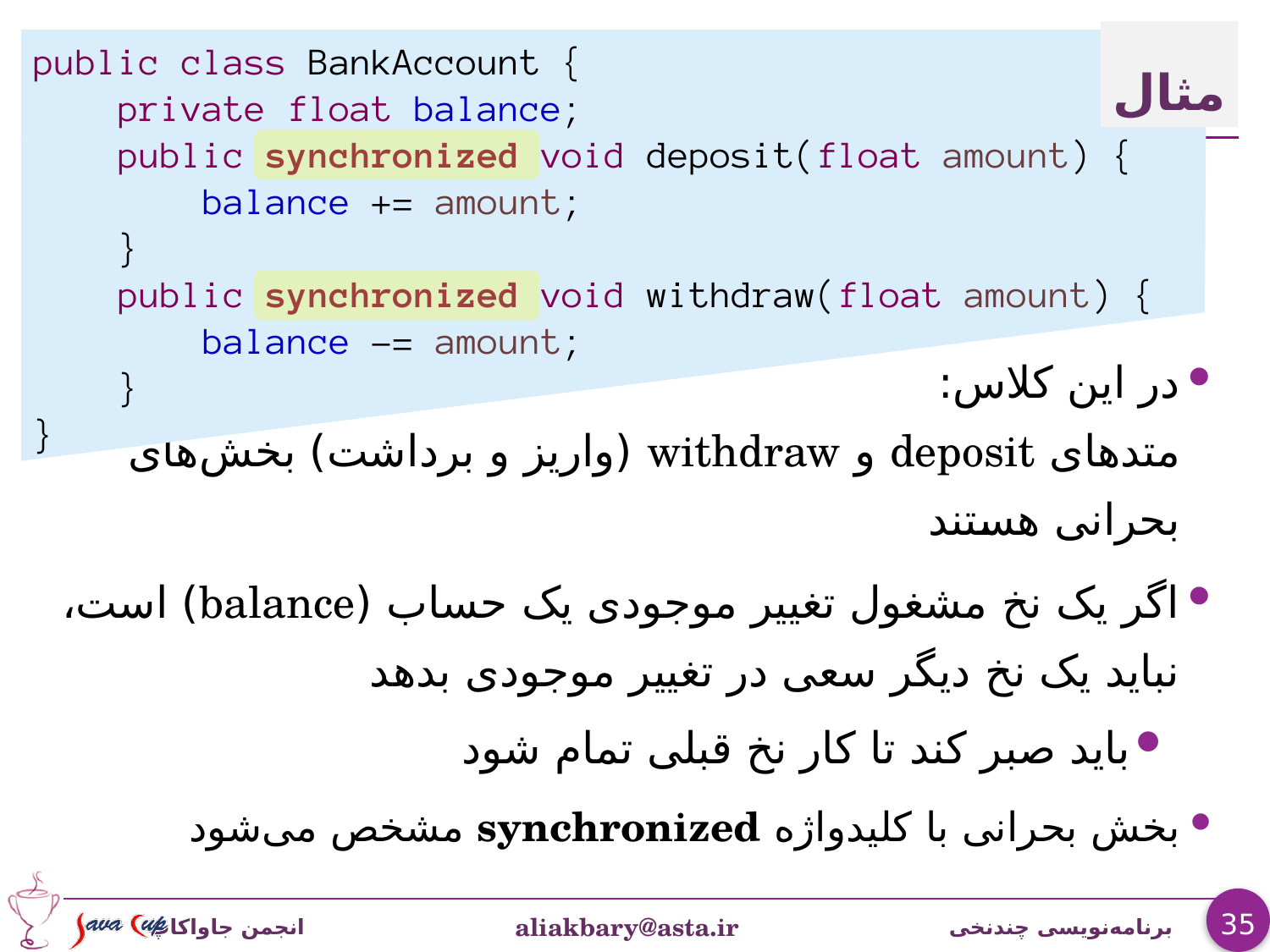

مثال
public class BankAccount {
    private float balance;
    public synchronized void deposit(float amount) {
        balance += amount;
    }
    public synchronized void withdraw(float amount) {
        balance -= amount;
    }
}

در این کلاس:
متدهای deposit و withdraw (واریز و برداشت) بخش‌های بحرانی هستند
اگر یک نخ مشغول تغییر موجودی یک حساب (balance) است،
نباید یک نخ دیگر سعی در تغییر موجودی بدهد
باید صبر کند تا کار نخ قبلی تمام شود
بخش بحرانی با کلیدواژه synchronized مشخص می‌شود